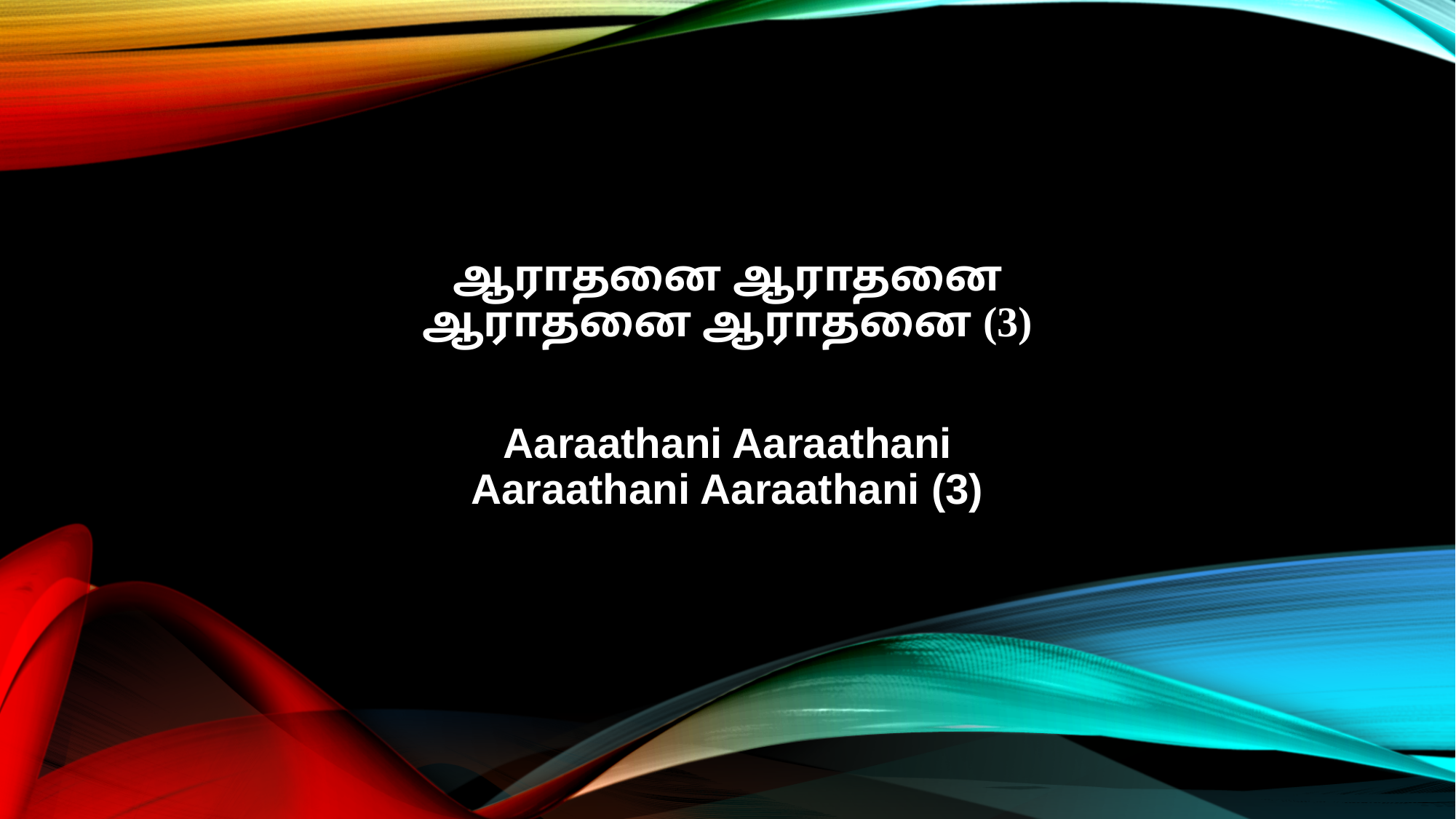

ஆராதனை ஆராதனை
ஆராதனை ஆராதனை (3)

Aaraathani Aaraathani
Aaraathani Aaraathani (3)